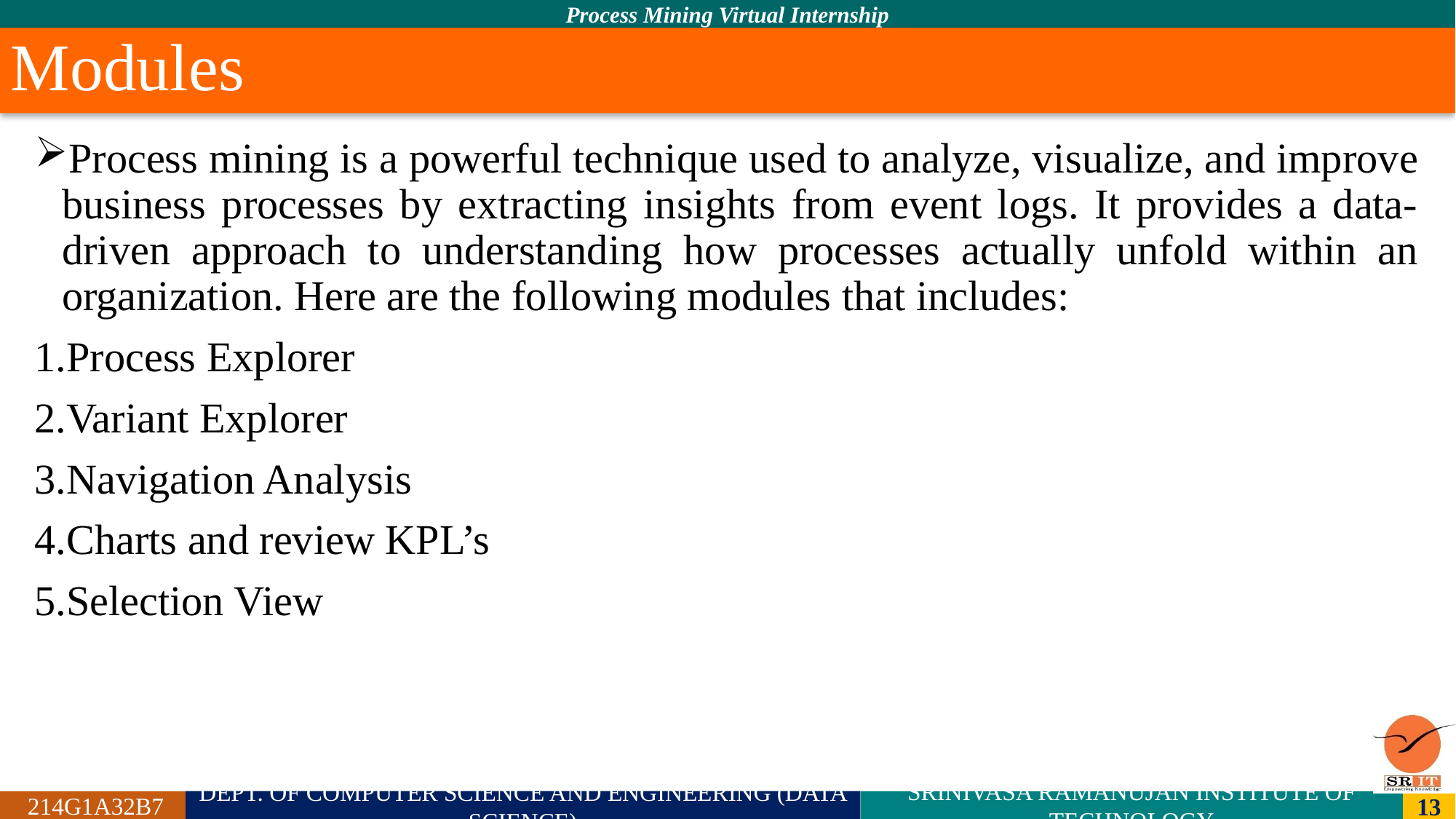

# Modules
Process mining is a powerful technique used to analyze, visualize, and improve business processes by extracting insights from event logs. It provides a data-driven approach to understanding how processes actually unfold within an organization. Here are the following modules that includes:
1.Process Explorer
2.Variant Explorer
3.Navigation Analysis
4.Charts and review KPL’s
5.Selection View